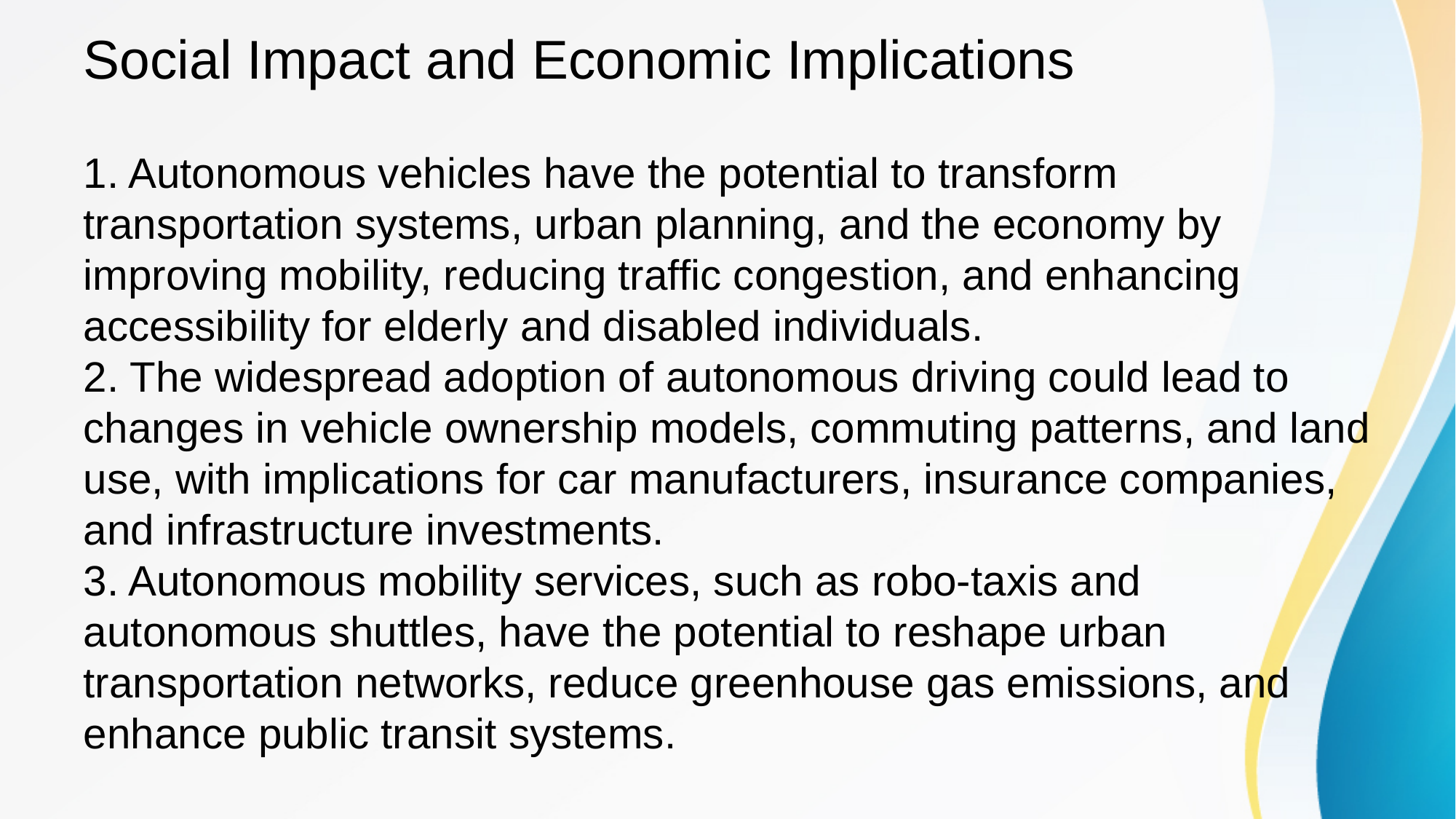

1. Autonomous vehicles have the potential to transform transportation systems, urban planning, and the economy by improving mobility, reducing traffic congestion, and enhancing accessibility for elderly and disabled individuals.
2. The widespread adoption of autonomous driving could lead to changes in vehicle ownership models, commuting patterns, and land use, with implications for car manufacturers, insurance companies, and infrastructure investments.
3. Autonomous mobility services, such as robo-taxis and autonomous shuttles, have the potential to reshape urban transportation networks, reduce greenhouse gas emissions, and enhance public transit systems.

# Social Impact and Economic Implications